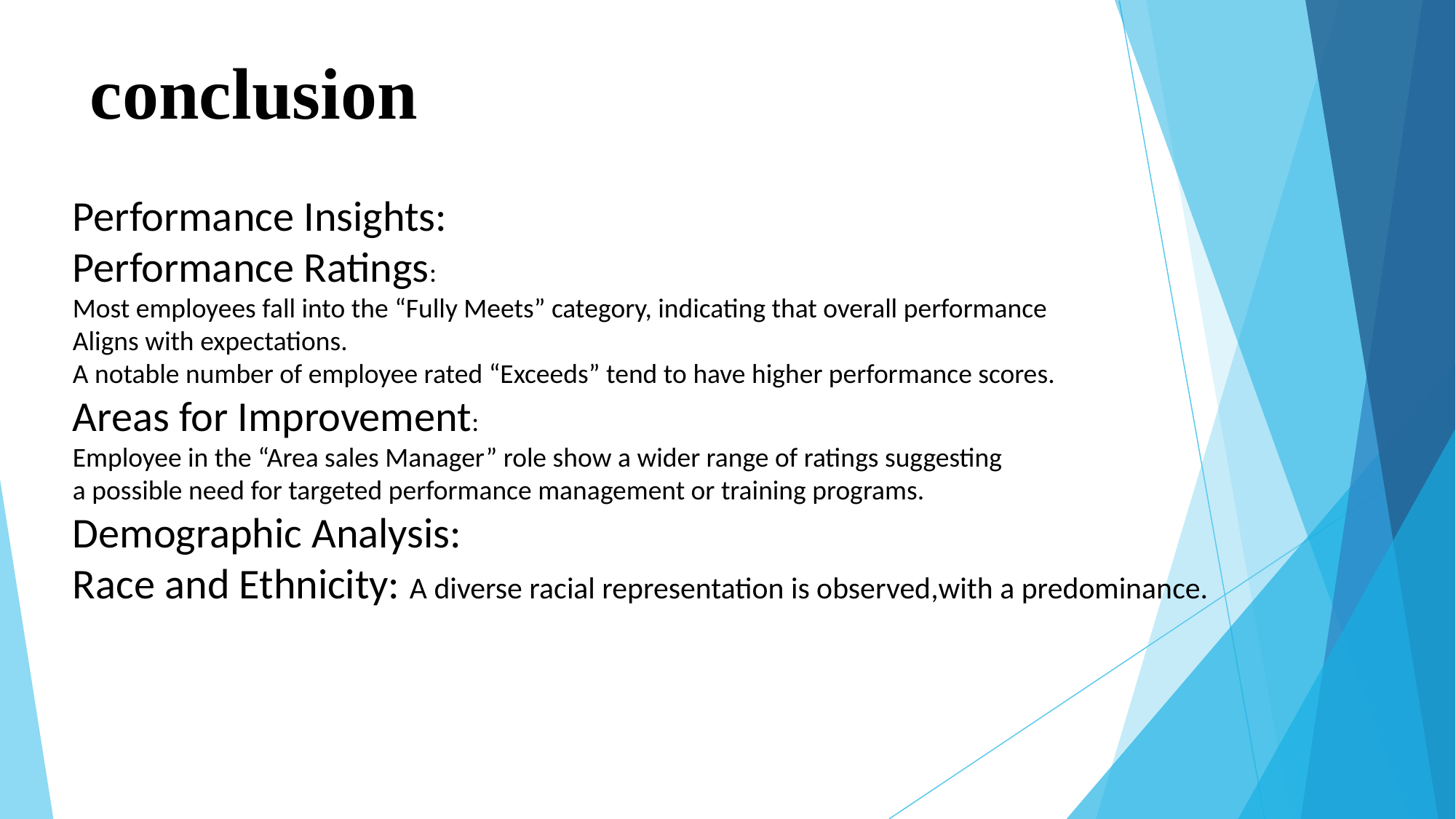

# conclusion
Performance Insights:
Performance Ratings:
Most employees fall into the “Fully Meets” category, indicating that overall performance
Aligns with expectations.
A notable number of employee rated “Exceeds” tend to have higher performance scores.
Areas for Improvement:
Employee in the “Area sales Manager” role show a wider range of ratings suggesting
a possible need for targeted performance management or training programs.
Demographic Analysis:
Race and Ethnicity: A diverse racial representation is observed,with a predominance.